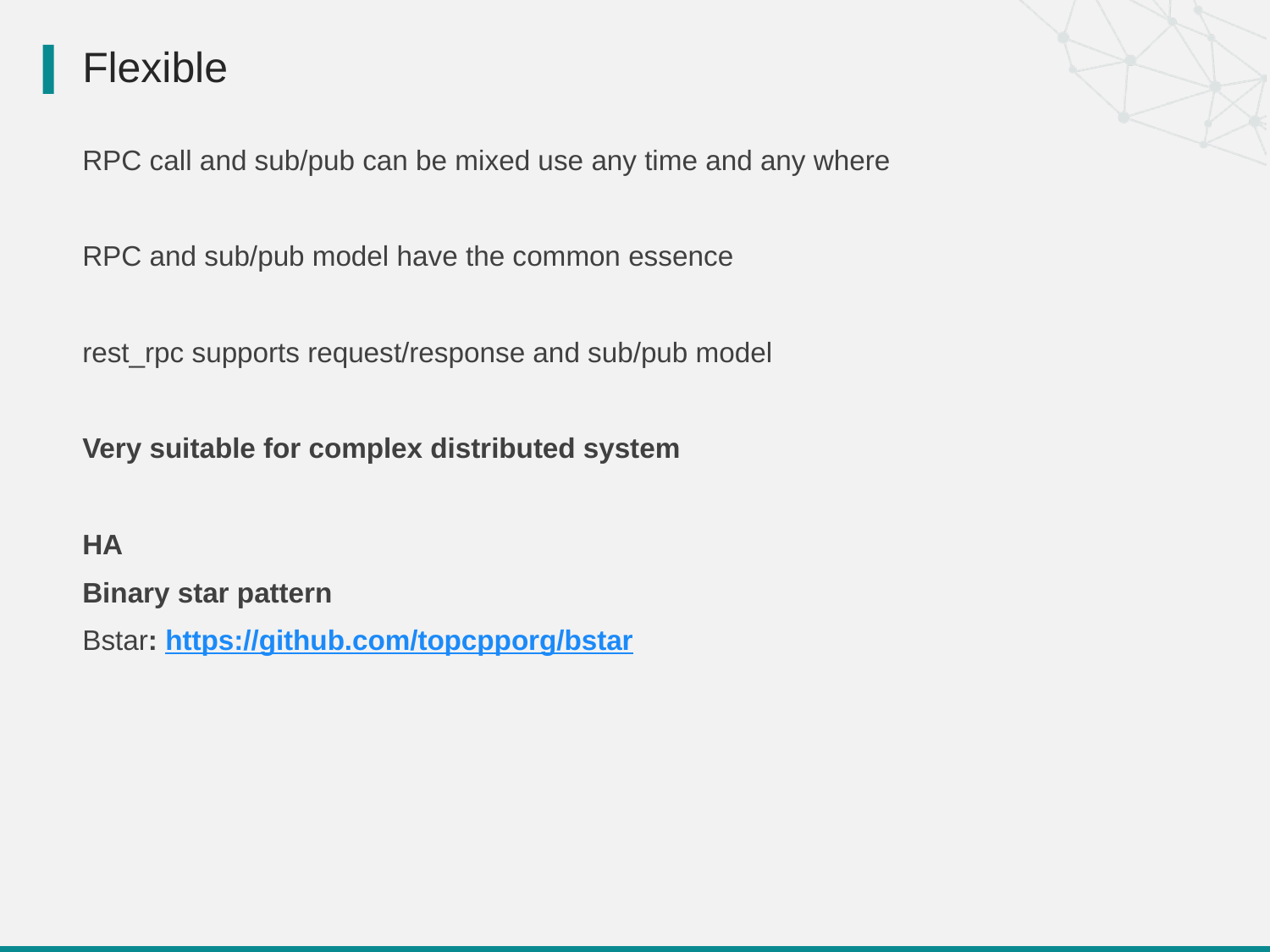

# Flexible
RPC call and sub/pub can be mixed use any time and any where

RPC and sub/pub model have the common essence

rest_rpc supports request/response and sub/pub model

Very suitable for complex distributed system

HA
Binary star pattern
Bstar: https://github.com/topcpporg/bstar